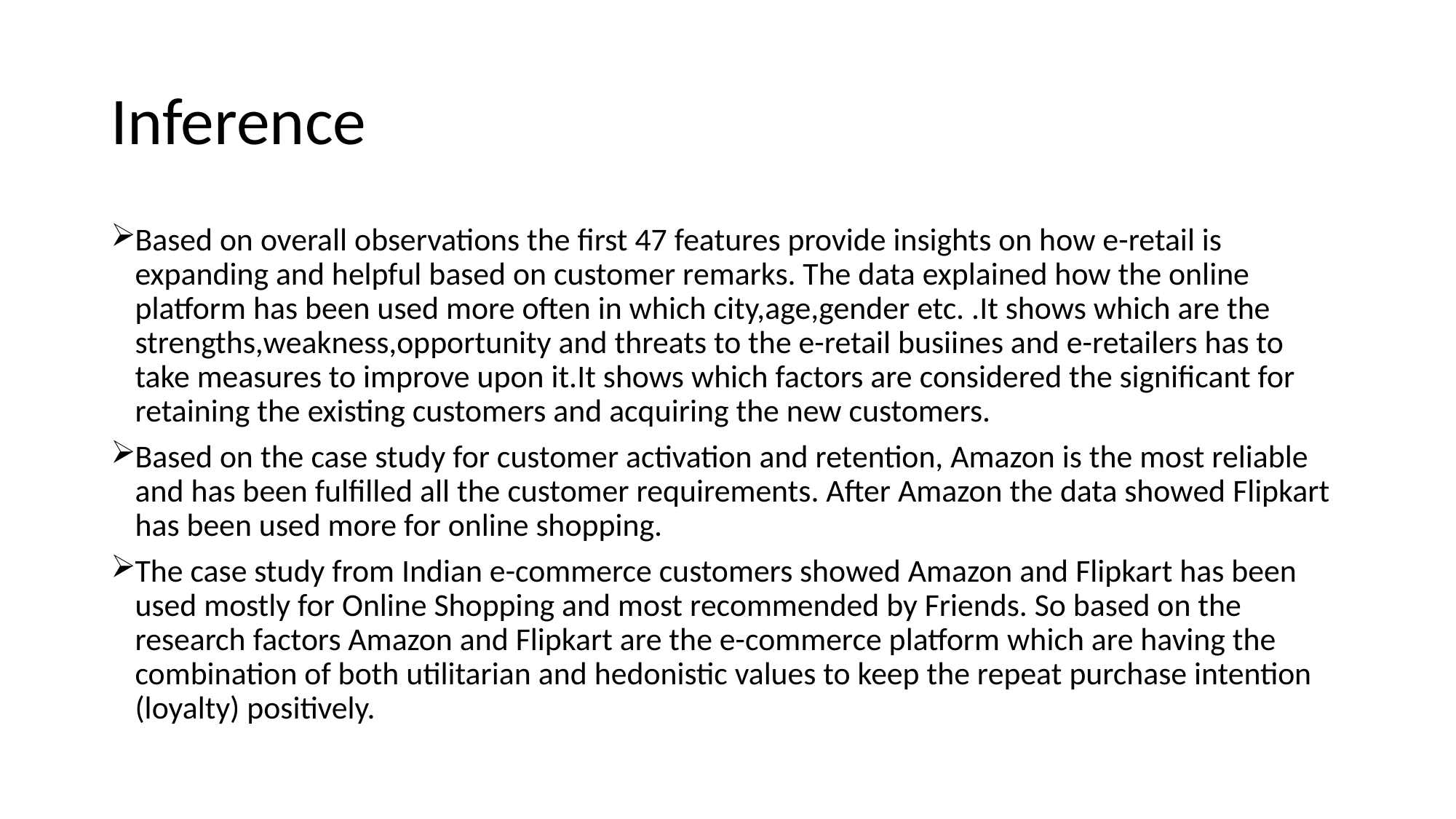

# Inference
Based on overall observations the first 47 features provide insights on how e-retail is expanding and helpful based on customer remarks. The data explained how the online platform has been used more often in which city,age,gender etc. .It shows which are the strengths,weakness,opportunity and threats to the e-retail busiines and e-retailers has to take measures to improve upon it.It shows which factors are considered the significant for retaining the existing customers and acquiring the new customers.
Based on the case study for customer activation and retention, Amazon is the most reliable and has been fulfilled all the customer requirements. After Amazon the data showed Flipkart has been used more for online shopping.
The case study from Indian e-commerce customers showed Amazon and Flipkart has been used mostly for Online Shopping and most recommended by Friends. So based on the research factors Amazon and Flipkart are the e-commerce platform which are having the combination of both utilitarian and hedonistic values to keep the repeat purchase intention (loyalty) positively.